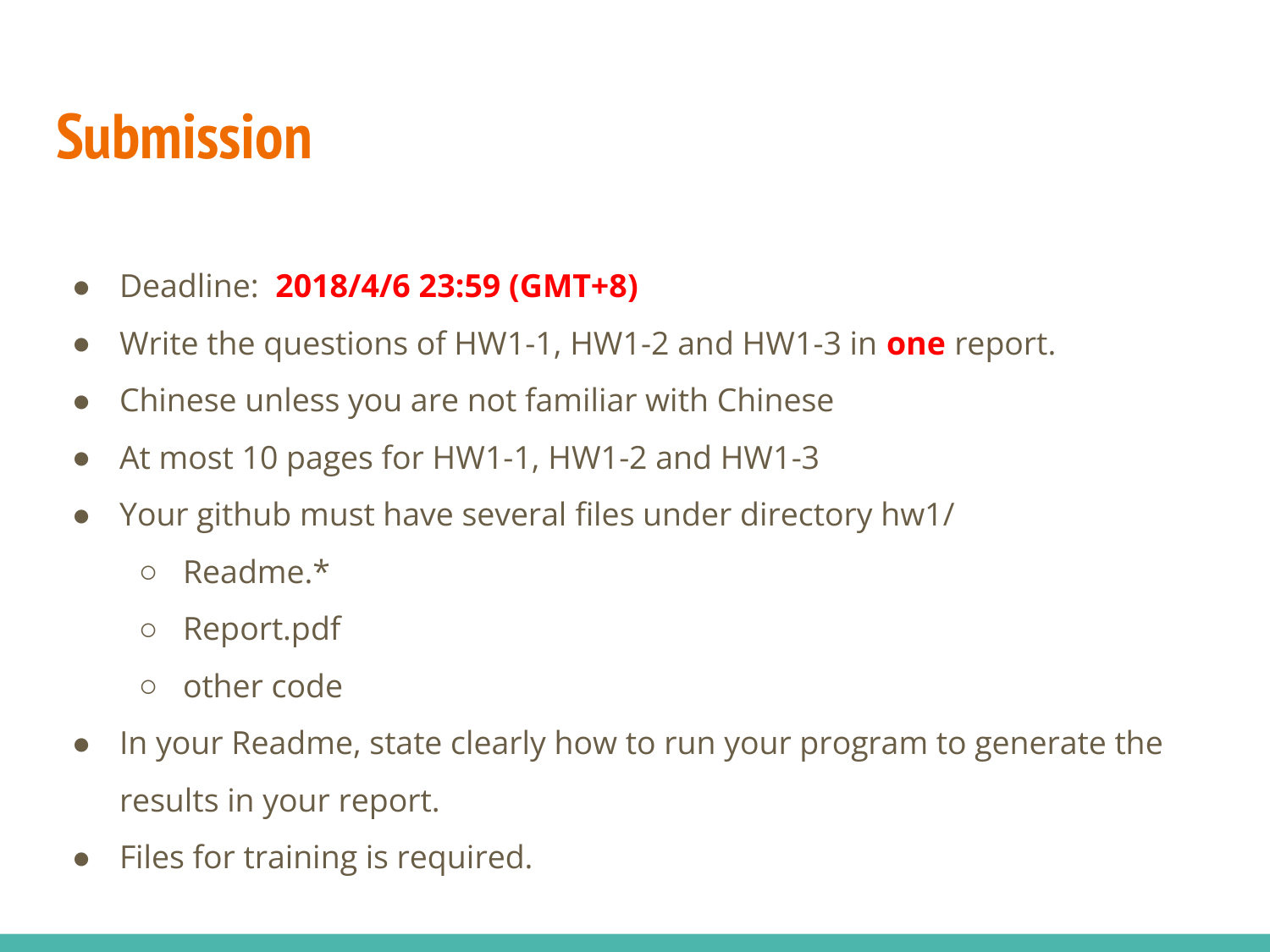

# Submission
Deadline:  2018/4/6 23:59 (GMT+8)
Write the questions of HW1-1, HW1-2 and HW1-3 in one report.
Chinese unless you are not familiar with Chinese
At most 10 pages for HW1-1, HW1-2 and HW1-3
Your github must have several files under directory hw1/
Readme.*
Report.pdf
other code
In your Readme, state clearly how to run your program to generate the results in your report.
Files for training is required.